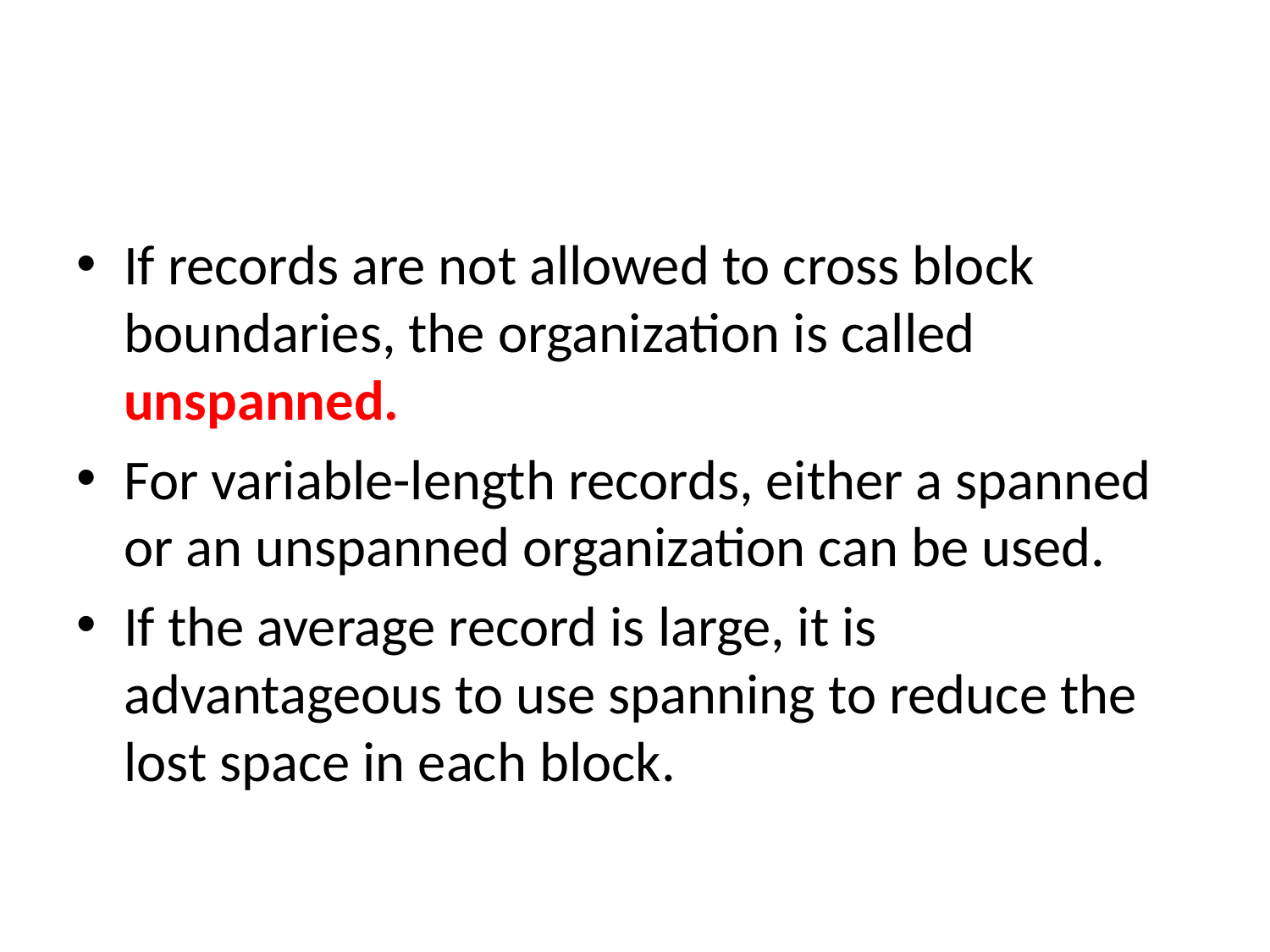

#
If records are not allowed to cross block boundaries, the organization is called unspanned.
For variable-length records, either a spanned or an unspanned organization can be used.
If the average record is large, it is advantageous to use spanning to reduce the lost space in each block.